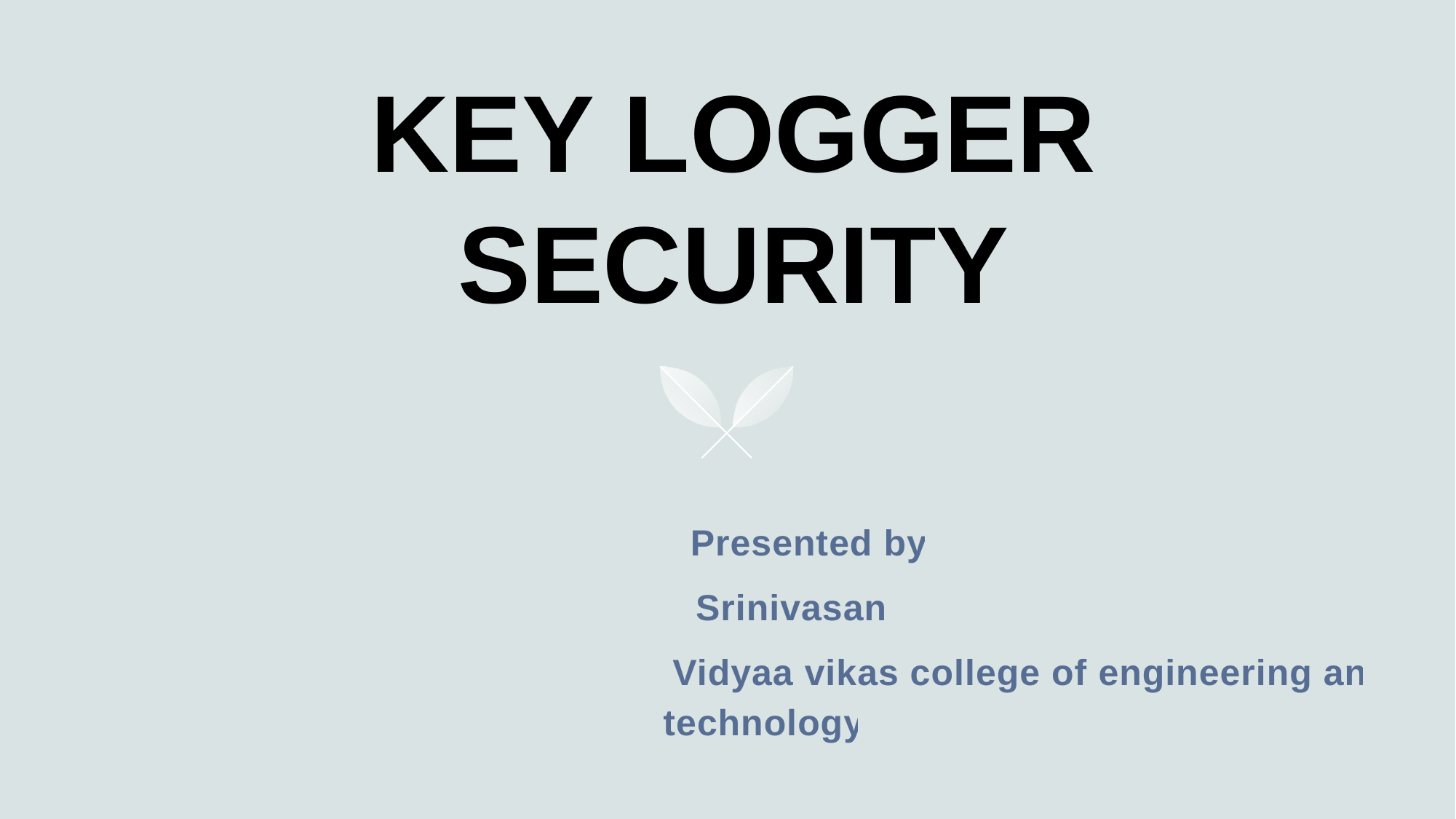

# KEY LOGGER SECURITY

         Presented by,
      Srinivasan,
                                                 Vidyaa vikas college of engineering and technology